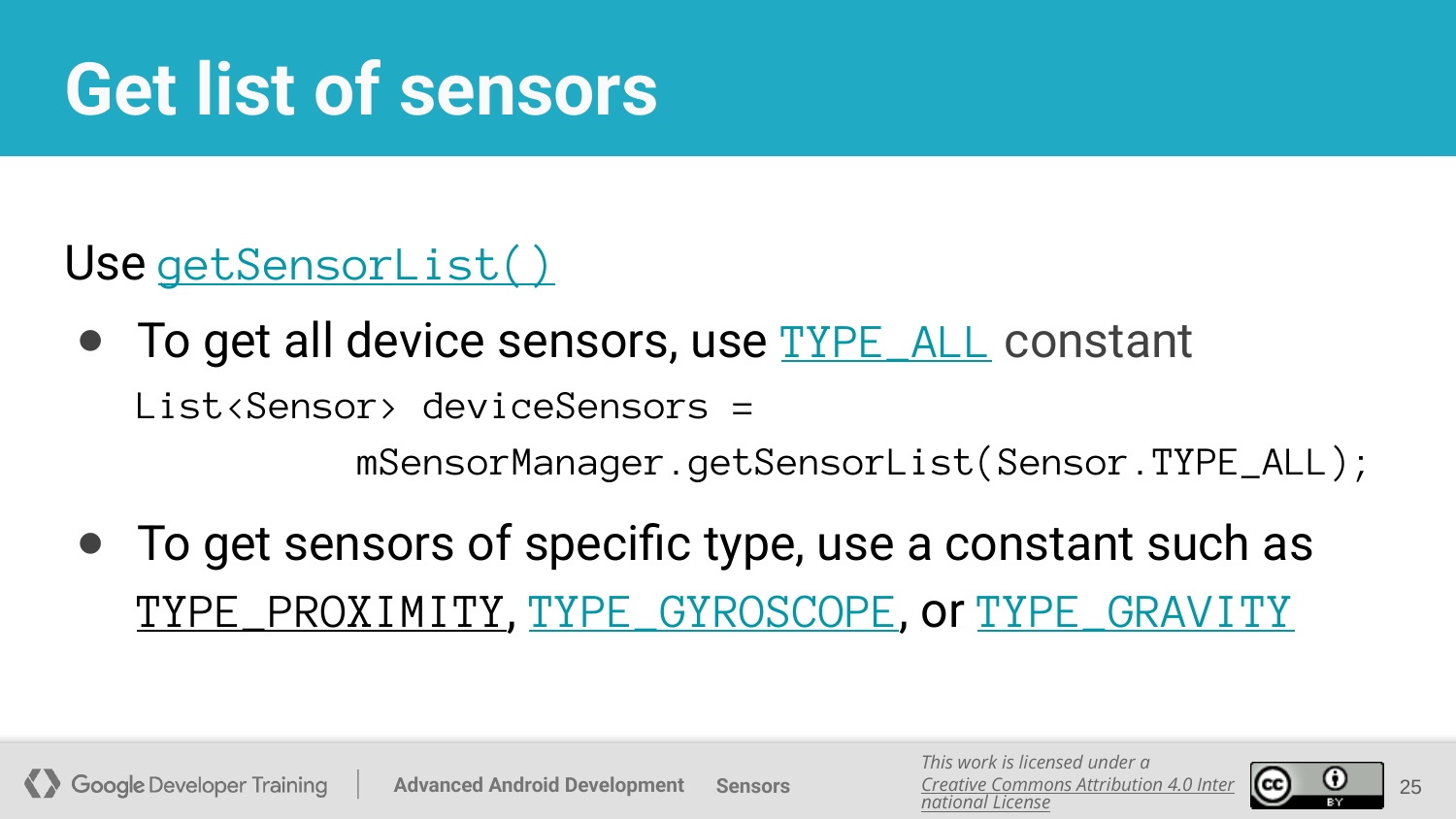

# Get list of sensors
Use getSensorList()
To get all device sensors, use TYPE_ALL constant
List<Sensor> deviceSensors =
          mSensorManager.getSensorList(Sensor.TYPE_ALL);
To get sensors of specific type, use a constant such as TYPE_PROXIMITY, TYPE_GYROSCOPE, or TYPE_GRAVITY

25